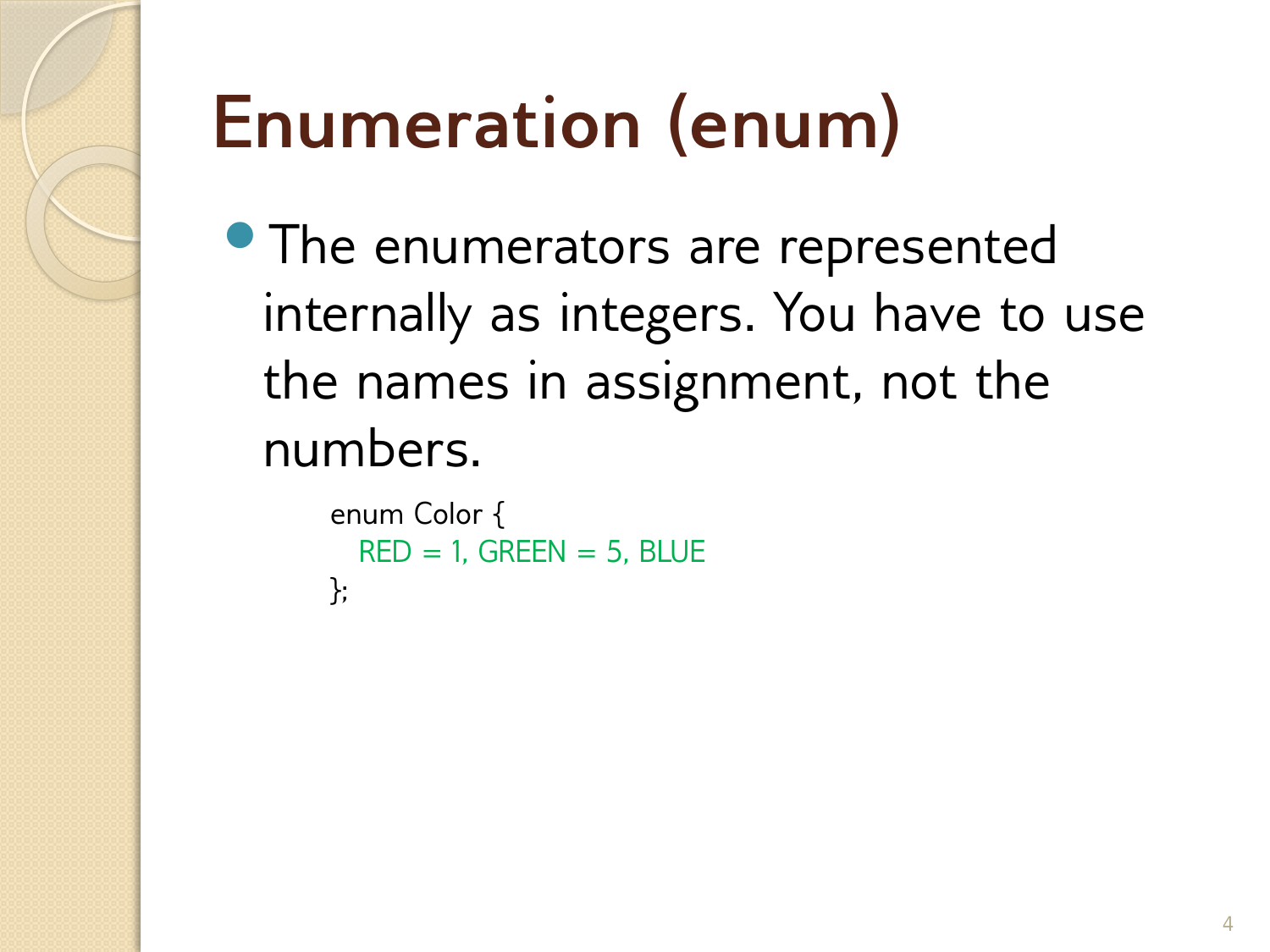

# Enumeration (enum)
The enumerators are represented internally as integers. You have to use the names in assignment, not the numbers.
enum Color {
   RED = 1, GREEN = 5, BLUE
};
4